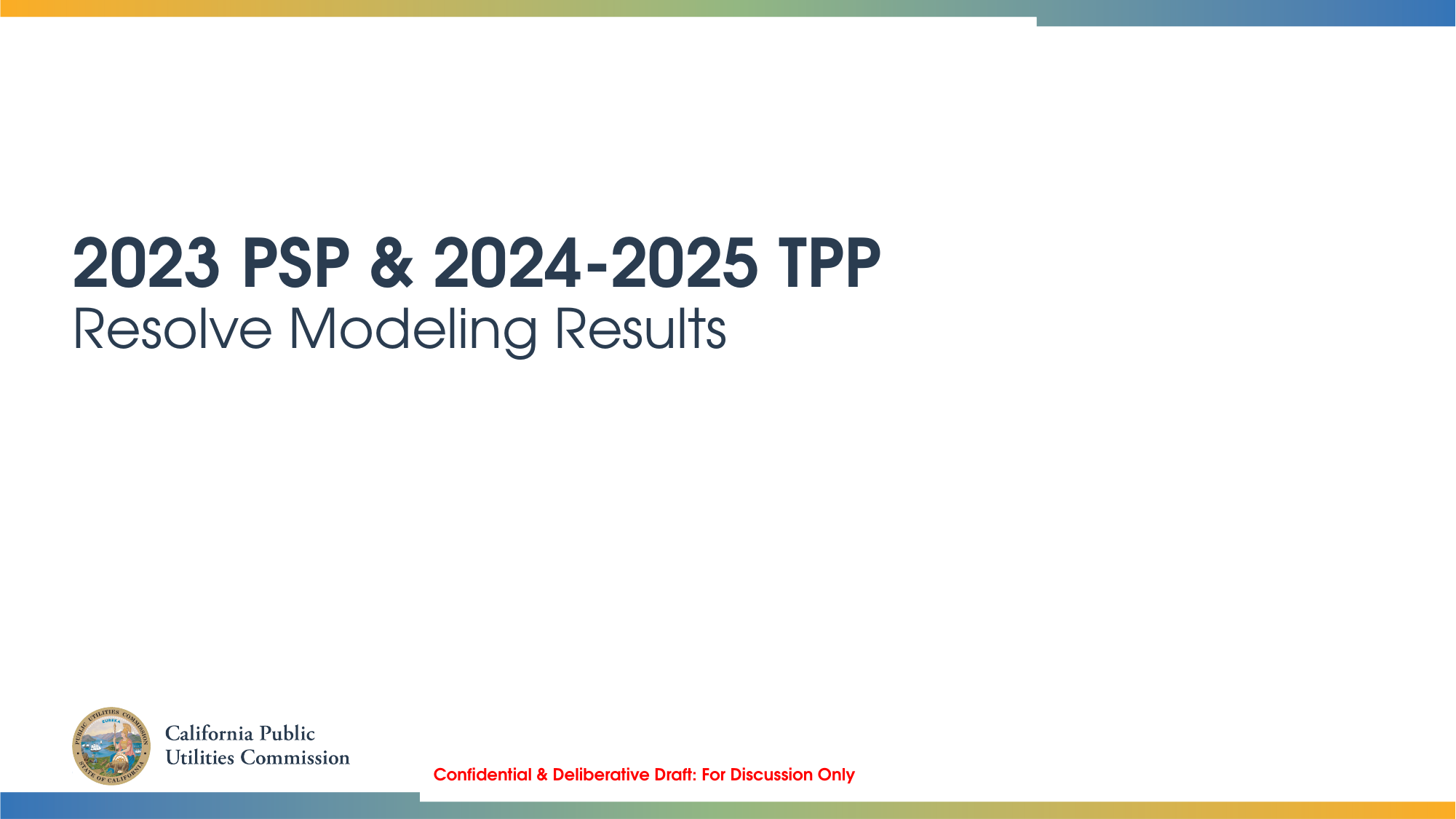

# 2023 PSP & 2024-2025 TPP Resolve Modeling Results